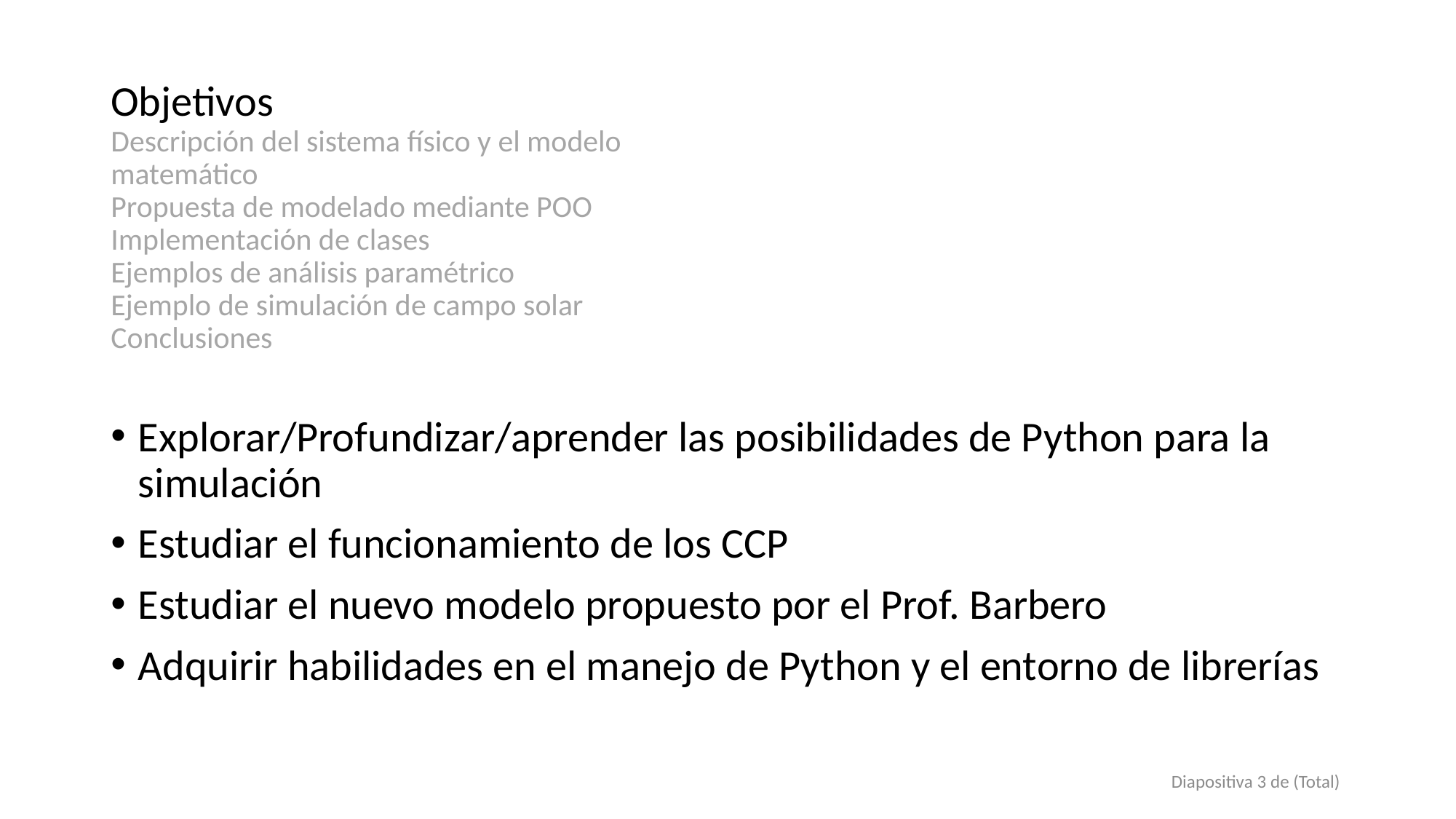

# Objetivos Descripción del sistema físico y el modelo matemático Propuesta de modelado mediante POO Implementación de clases Ejemplos de análisis paramétrico Ejemplo de simulación de campo solar Conclusiones
Explorar/Profundizar/aprender las posibilidades de Python para la simulación
Estudiar el funcionamiento de los CCP
Estudiar el nuevo modelo propuesto por el Prof. Barbero
Adquirir habilidades en el manejo de Python y el entorno de librerías

3